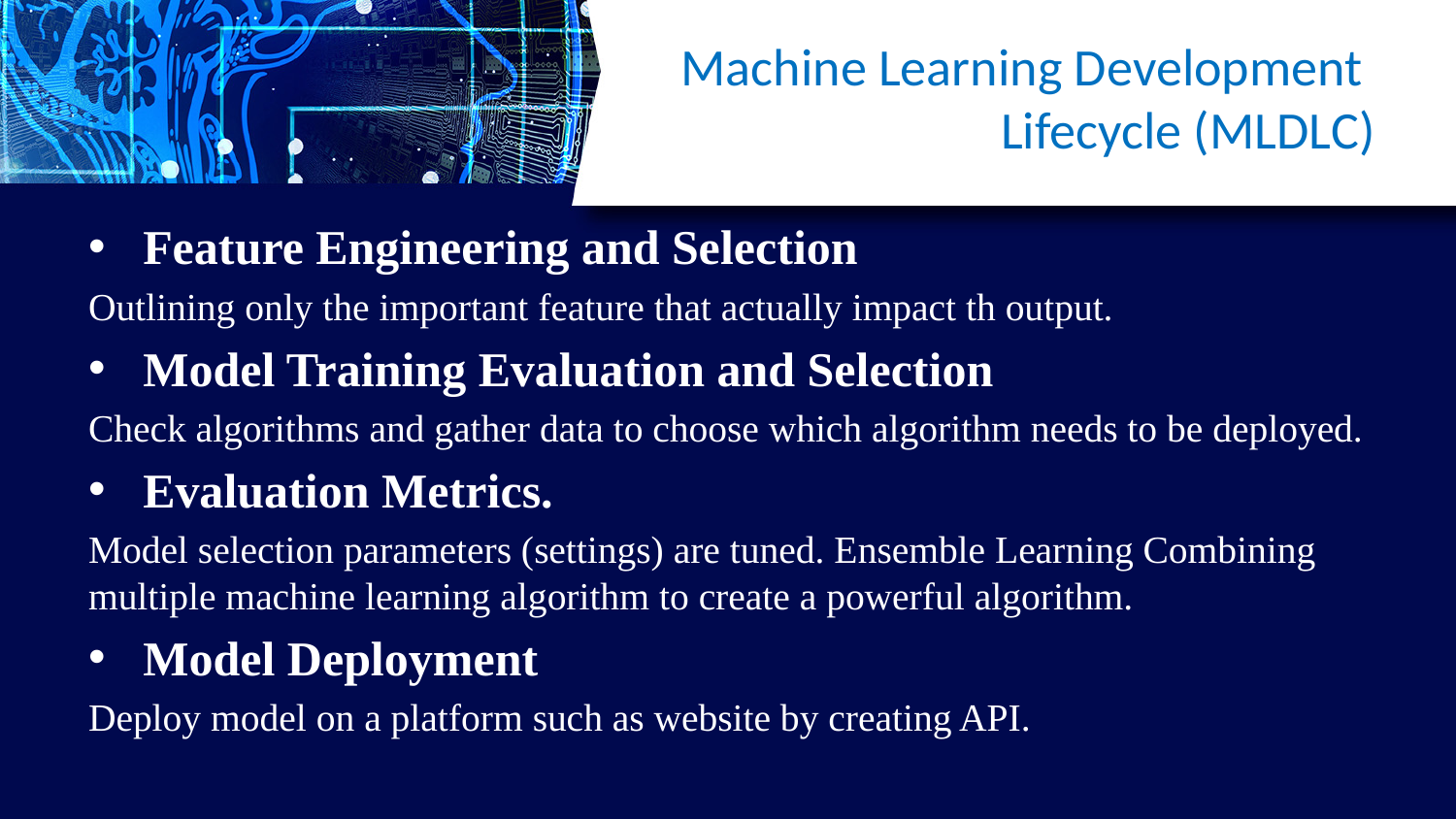

# Machine Learning Development Lifecycle (MLDLC)
Feature Engineering and Selection
Outlining only the important feature that actually impact th output.
Model Training Evaluation and Selection
Check algorithms and gather data to choose which algorithm needs to be deployed.
Evaluation Metrics.
Model selection parameters (settings) are tuned. Ensemble Learning Combining multiple machine learning algorithm to create a powerful algorithm.
Model Deployment
Deploy model on a platform such as website by creating API.